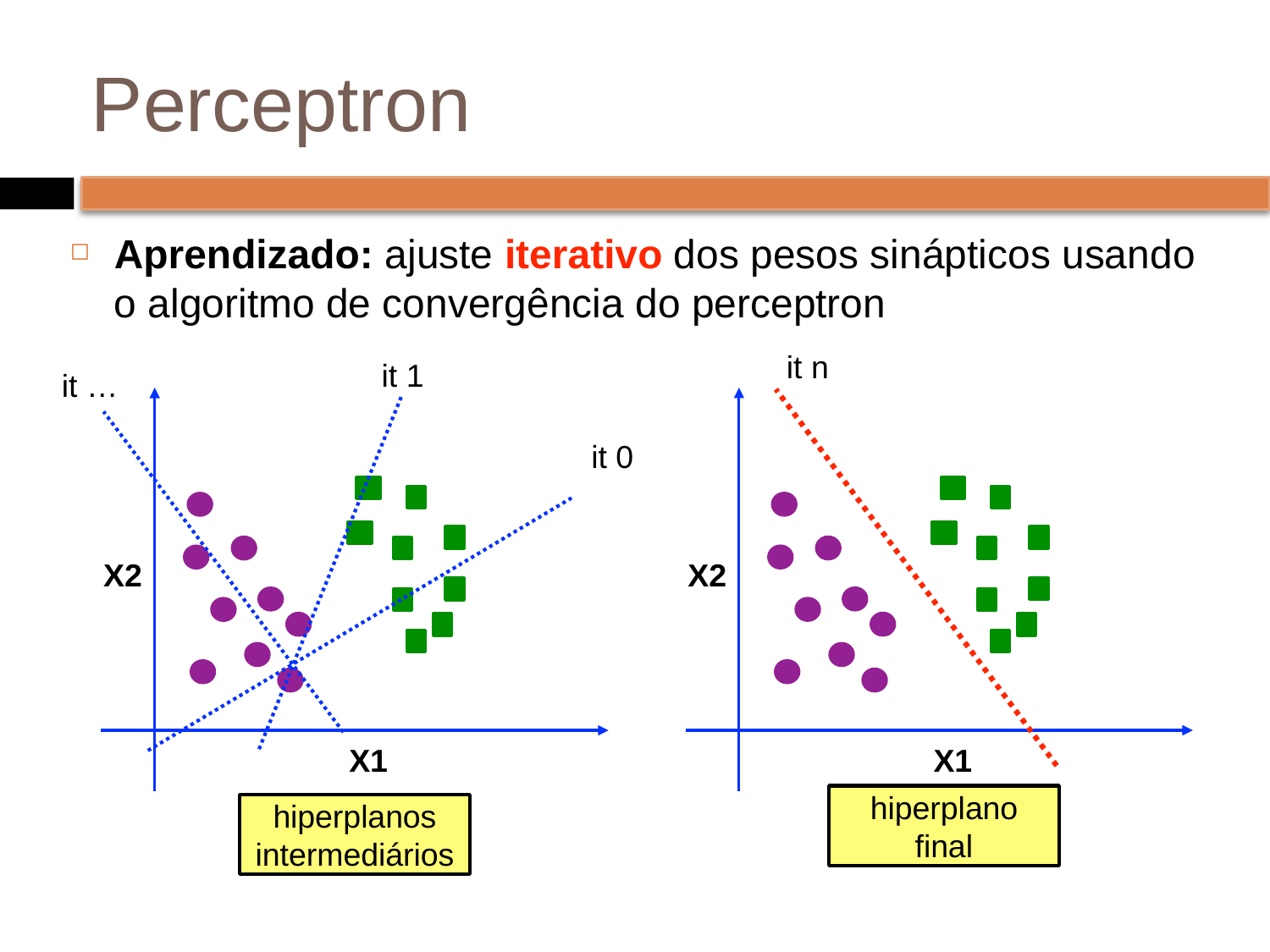

# Perceptron
Aprendizado: ajuste iterativo dos pesos sinápticos usando o algoritmo de convergência do perceptron
it n
it 1
it …

it 0

X2
X2

X1
X1
hiperplano
final
hiperplanos
intermediários
16